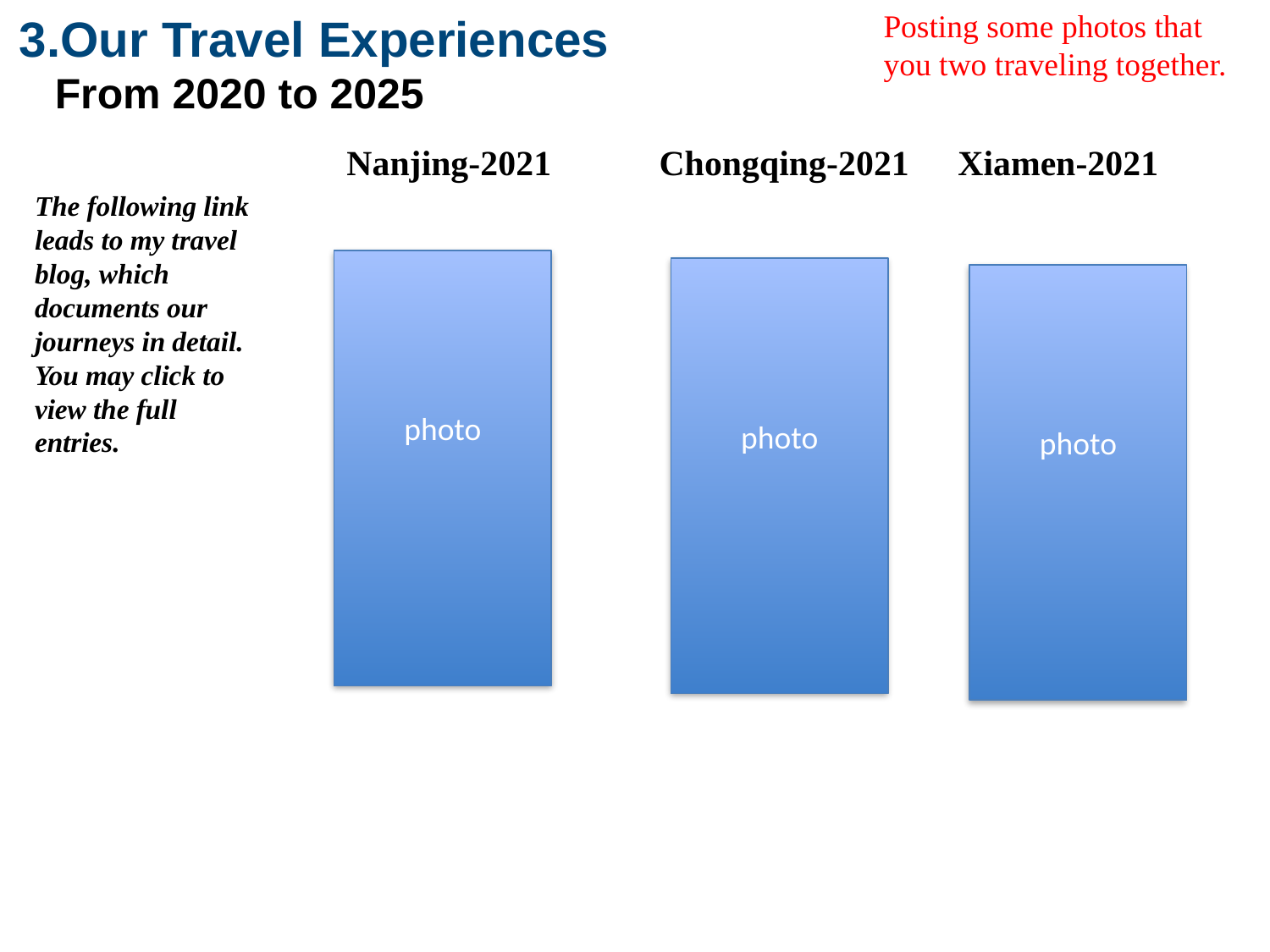

Posting some photos that you two traveling together.
3.Our Travel Experiences
   From 2020 to 2025
Nanjing-2021
Chongqing-2021
Xiamen-2021
The following link leads to my travel blog, which documents our journeys in detail. You may click to view the full entries.

photo

photo

photo
7